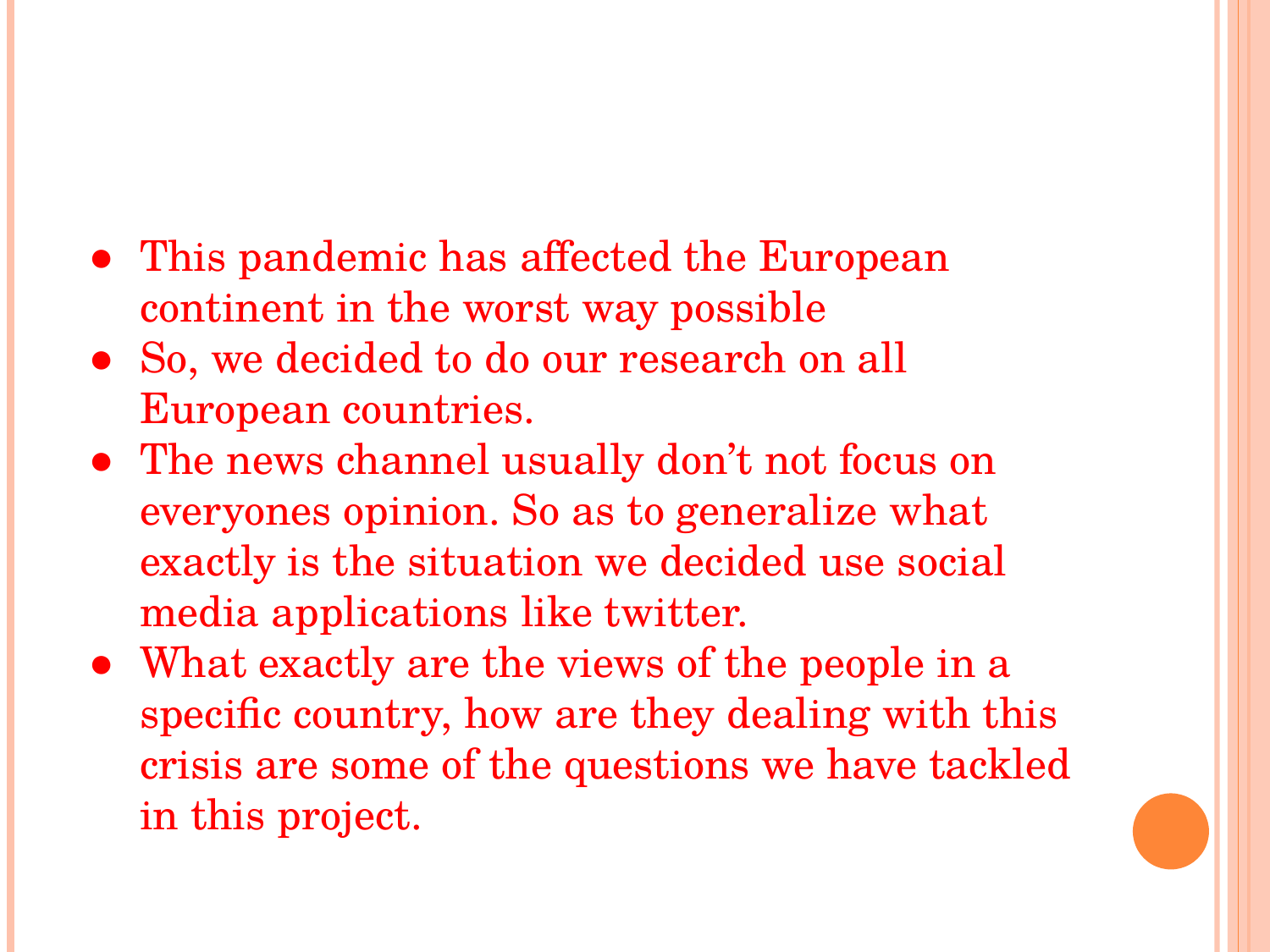

#
This pandemic has affected the European continent in the worst way possible
So, we decided to do our research on all European countries.
The news channel usually don’t not focus on everyones opinion. So as to generalize what exactly is the situation we decided use social media applications like twitter.
What exactly are the views of the people in a specific country, how are they dealing with this crisis are some of the questions we have tackled in this project.